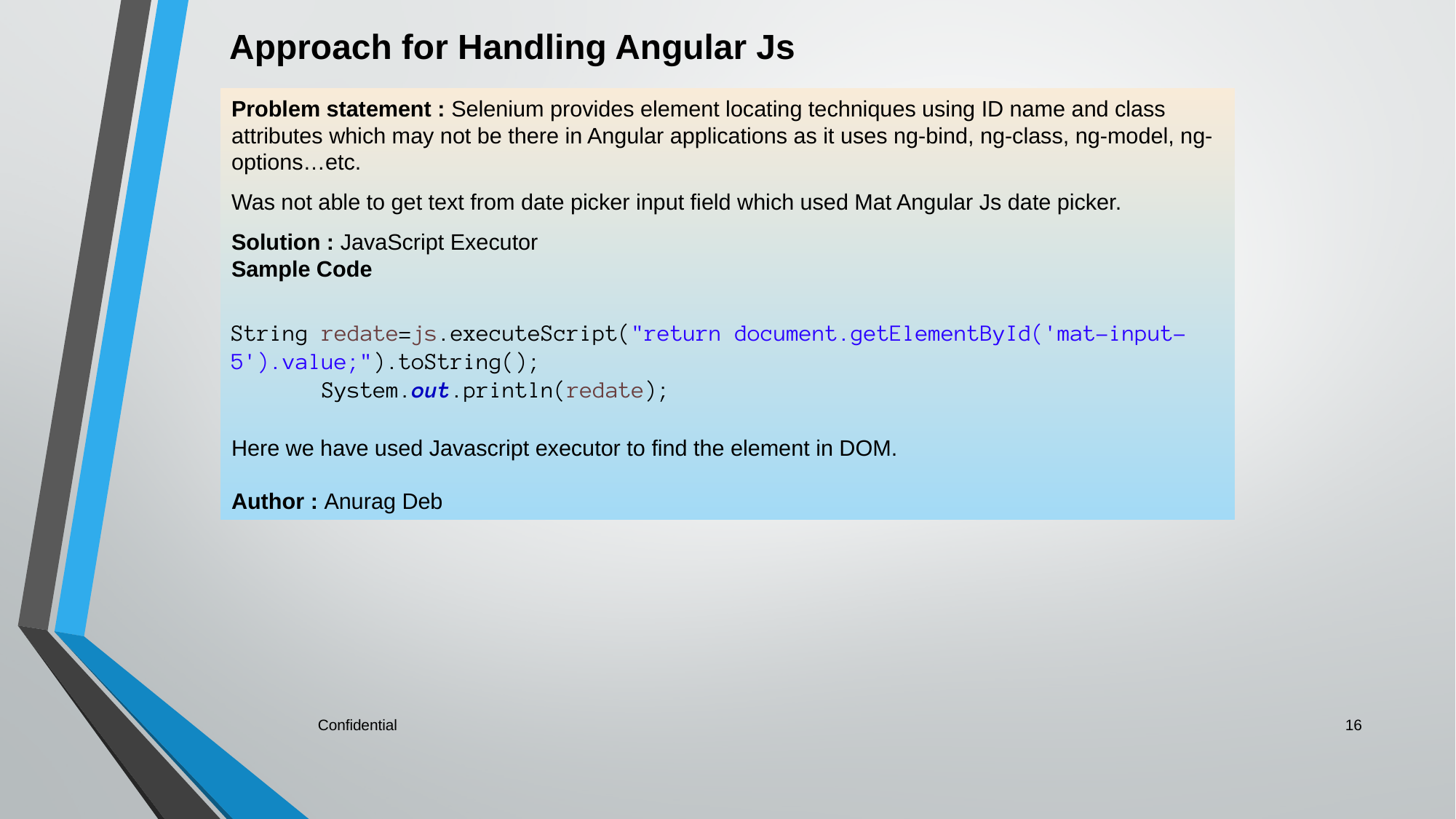

Approach for Handling Angular Js
Problem statement : Selenium provides element locating techniques using ID name and class attributes which may not be there in Angular applications as it uses ng-bind, ng-class, ng-model, ng-options…etc.
Was not able to get text from date picker input field which used Mat Angular Js date picker.
Solution : JavaScript Executor
Sample Code
String redate=js.executeScript("return document.getElementById('mat-input-5').value;").toString();
       System.out.println(redate);
Here we have used Javascript executor to find the element in DOM.
Author : Anurag Deb
Confidential
16